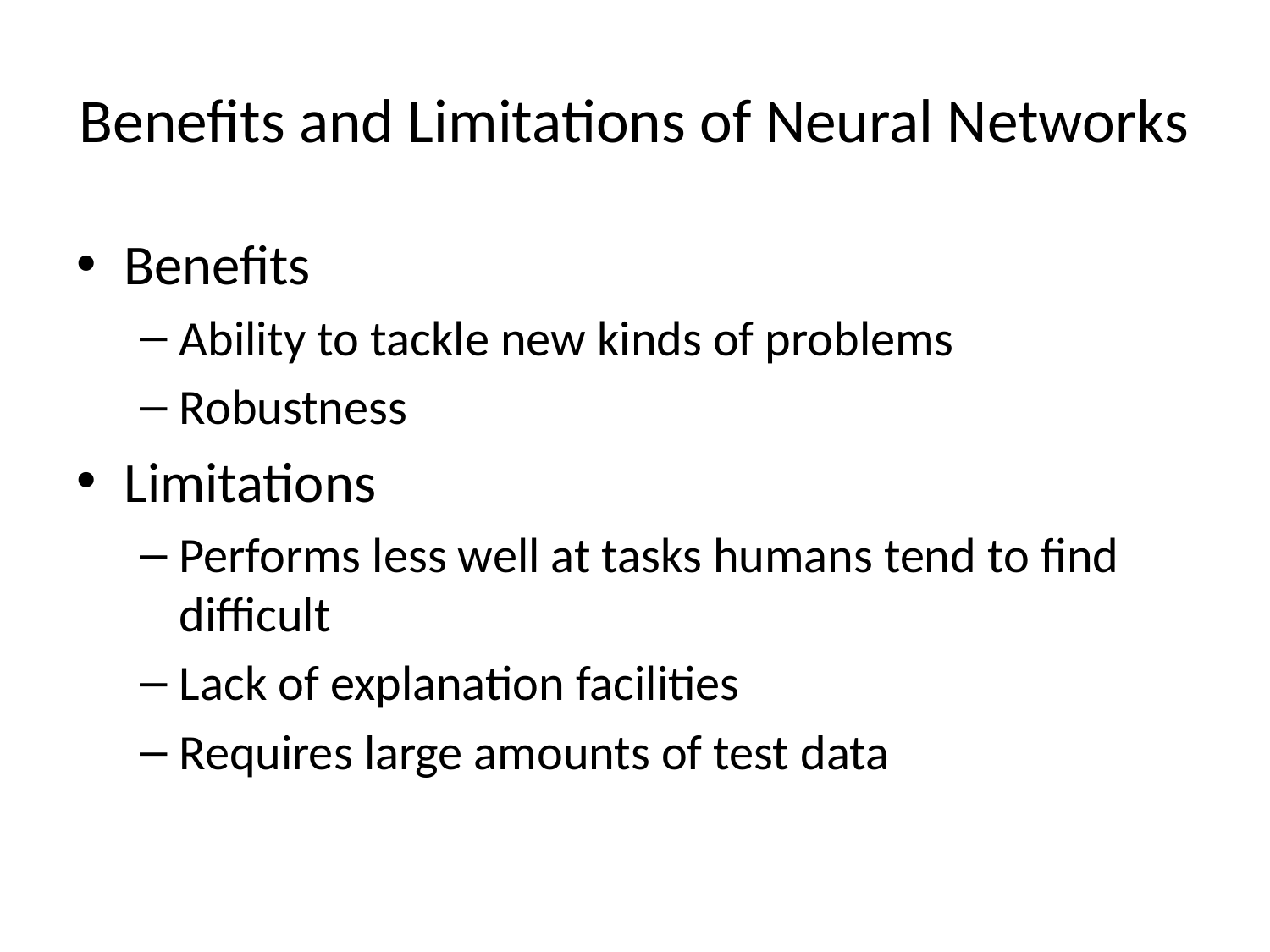

# Benefits and Limitations of Neural Networks
Benefits
Ability to tackle new kinds of problems
Robustness
Limitations
Performs less well at tasks humans tend to find difficult
Lack of explanation facilities
Requires large amounts of test data